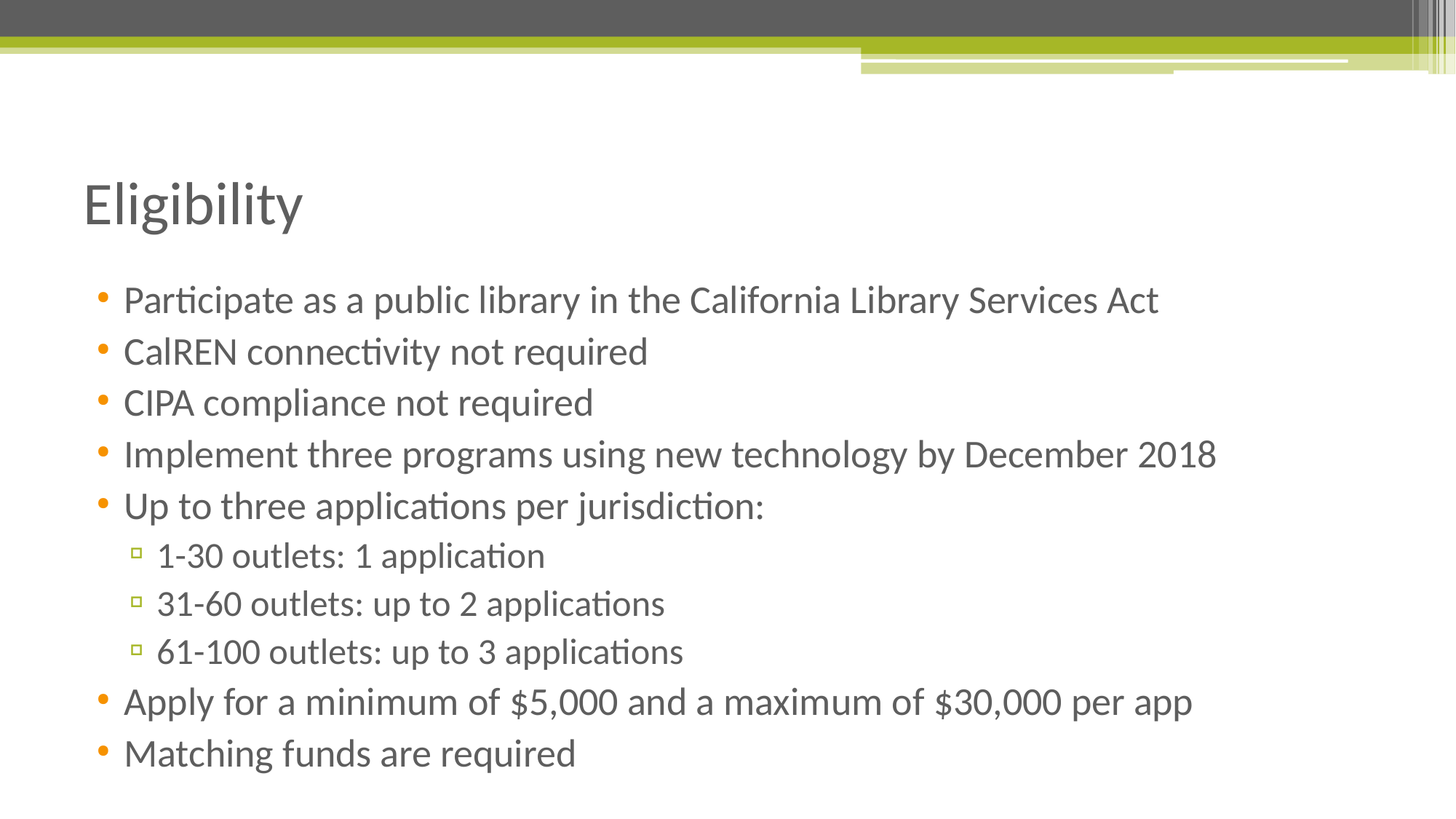

# Eligibility
Participate as a public library in the California Library Services Act
CalREN connectivity not required
CIPA compliance not required
Implement three programs using new technology by December 2018
Up to three applications per jurisdiction:
1-30 outlets: 1 application
31-60 outlets: up to 2 applications
61-100 outlets: up to 3 applications
Apply for a minimum of $5,000 and a maximum of $30,000 per app
Matching funds are required